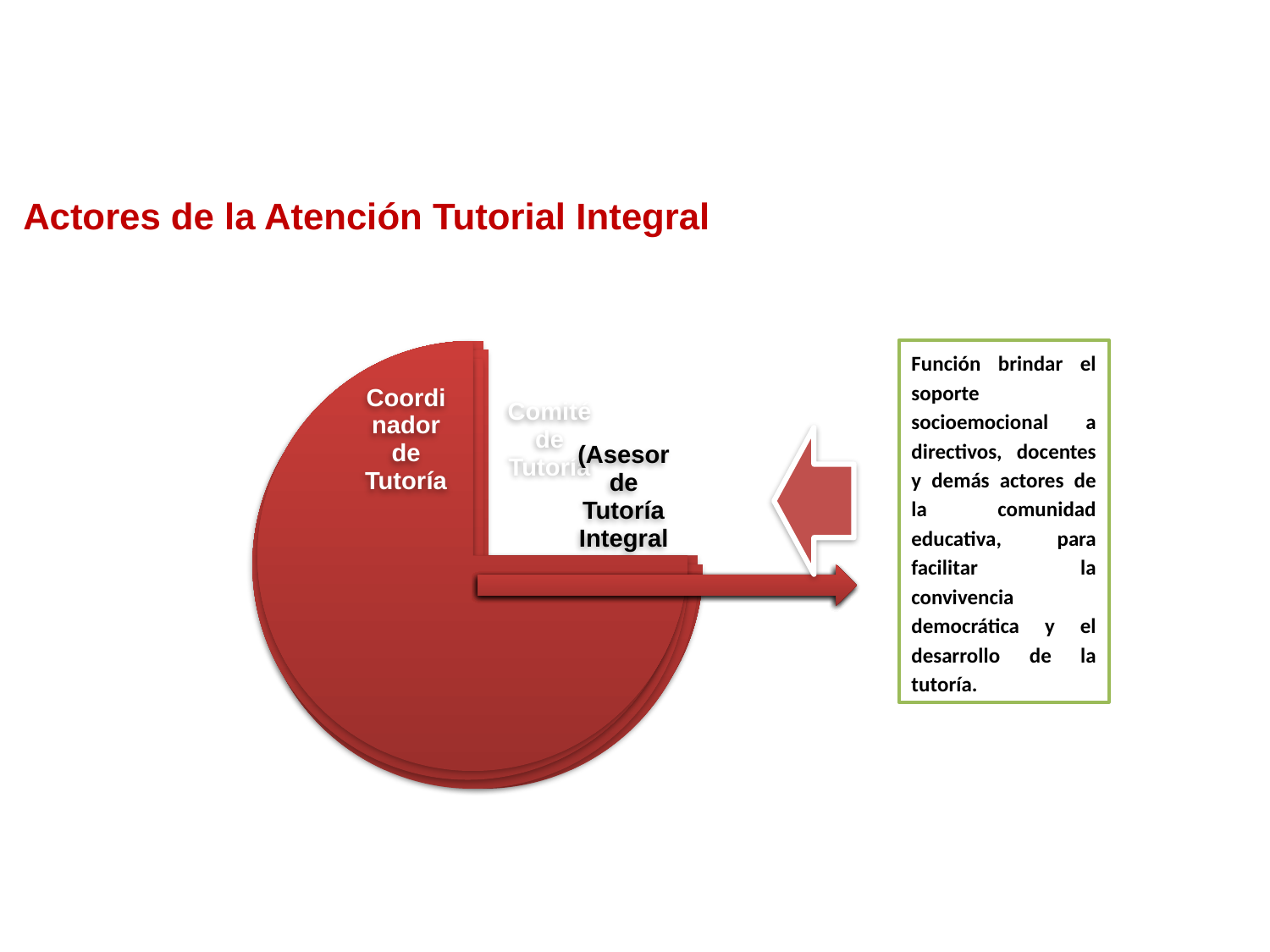

Actores de la Atención Tutorial Integral
Tutor/a
Equipo de docentes tutores
Coordinador de Tutoría
Función brindar el soporte socioemocional a directivos, docentes y demás actores de la comunidad educativa, para facilitar la convivencia democrática y el desarrollo de la tutoría.